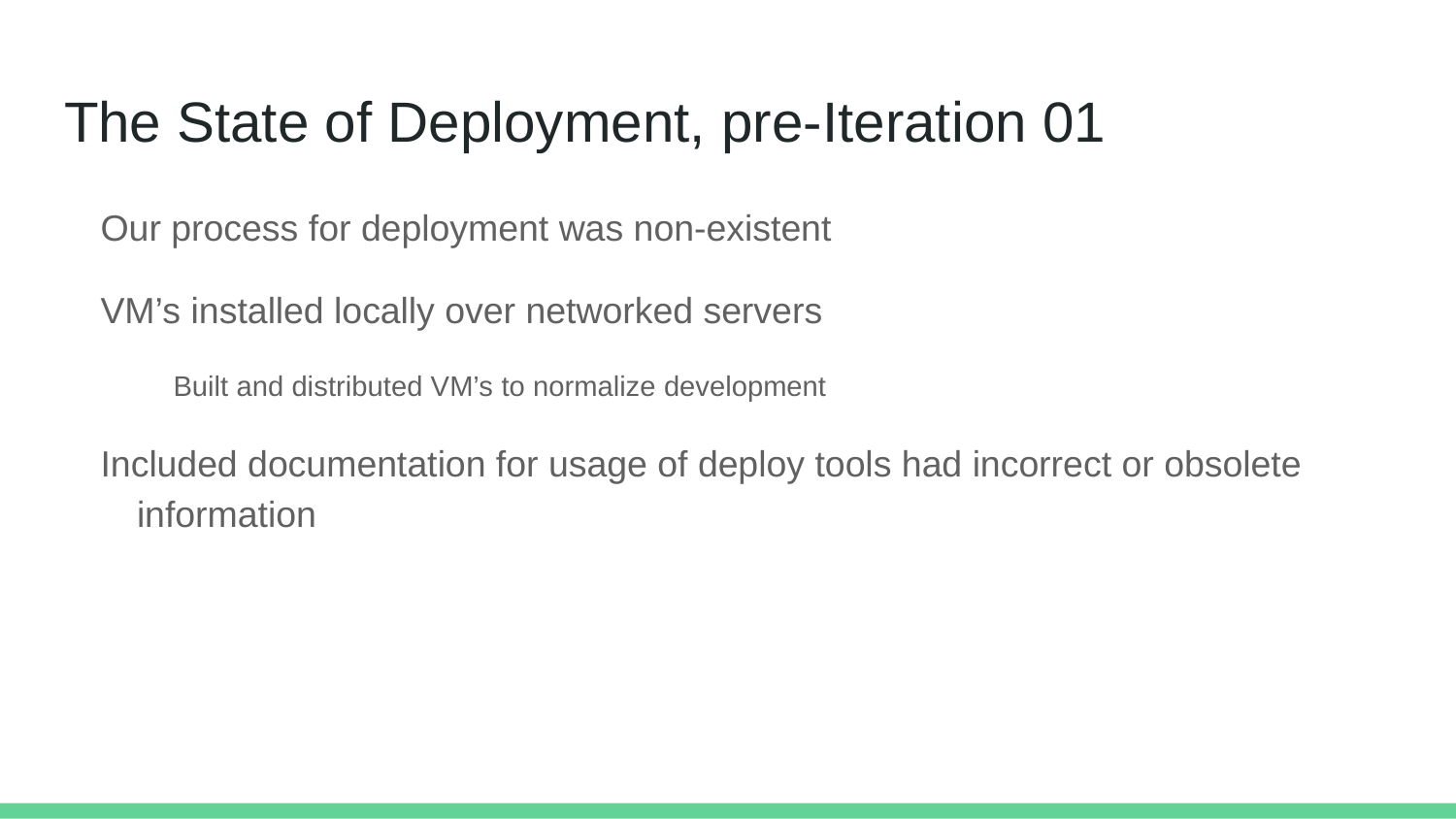

# The State of Deployment, pre-Iteration 01
Our process for deployment was non-existent
VM’s installed locally over networked servers
Built and distributed VM’s to normalize development
Included documentation for usage of deploy tools had incorrect or obsolete information